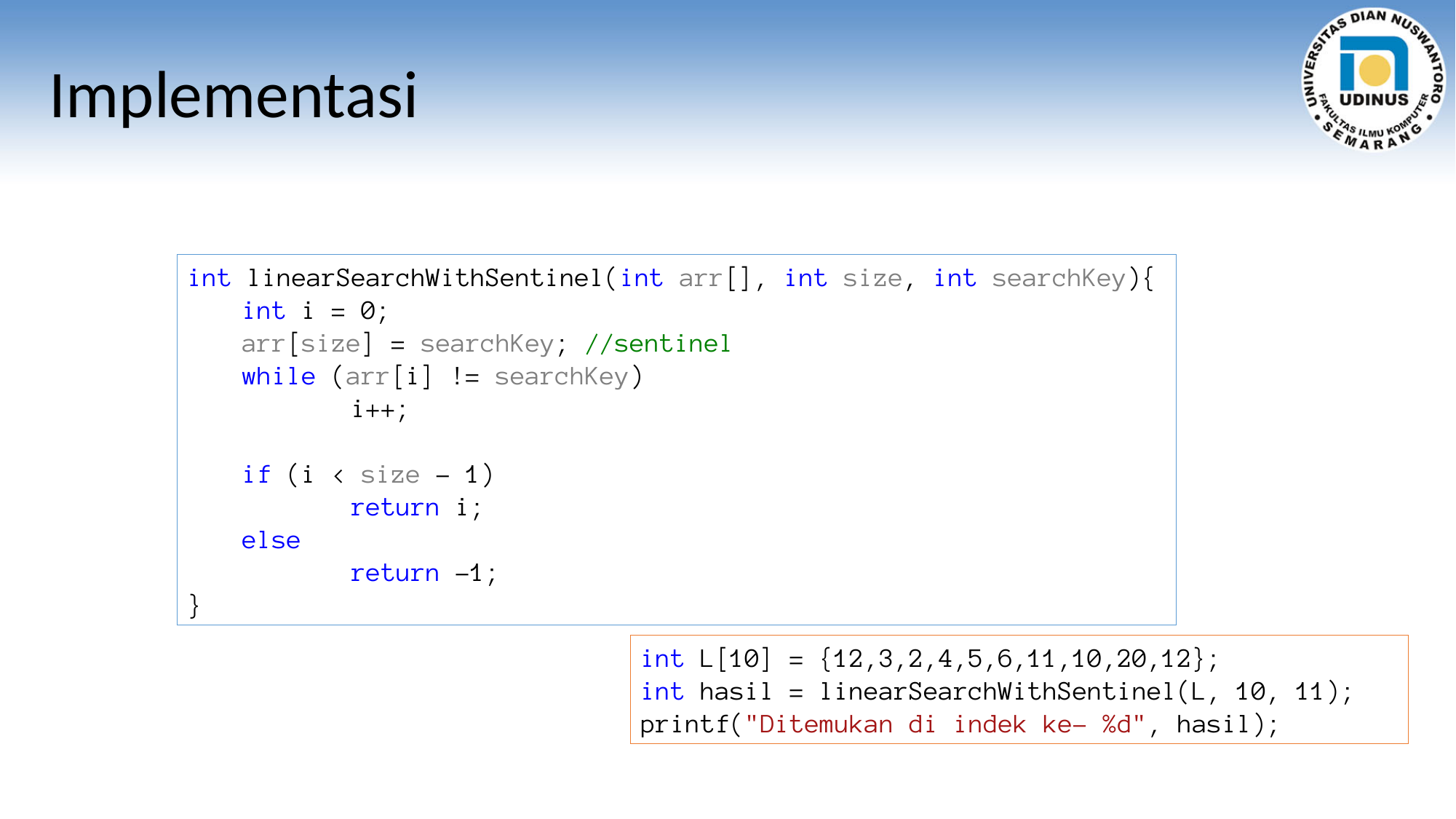

# Implementasi
int linearSearchWithSentinel(int arr[], int size, int searchKey){
int i = 0;
arr[size] = searchKey; //sentinel
while (arr[i] != searchKey)
	i++;

if (i < size - 1)
	return i;
else
	return -1;
}
int L[10] = {12,3,2,4,5,6,11,10,20,12};
int hasil = linearSearchWithSentinel(L, 10, 11);
printf("Ditemukan di indek ke- %d", hasil);